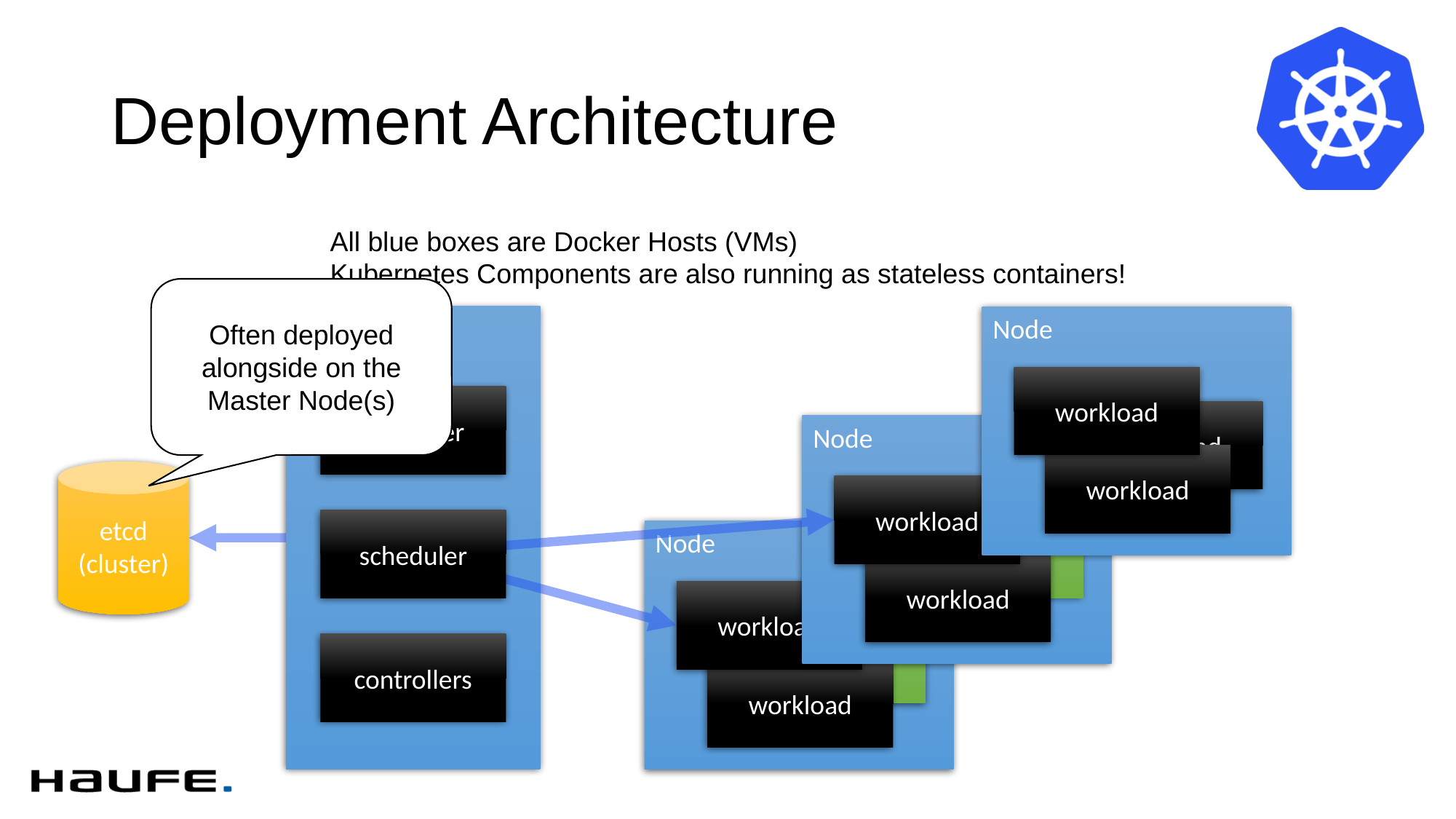

# Deployment Architecture
All blue boxes are Docker Hosts (VMs)
Kubernetes Components are also running as stateless containers!
Often deployed alongside on the Master Node(s)
Kubernetes Master(s)
Node
workload
apiserver
workload
Node
workload
etcd (cluster)
workload
workload
scheduler
Node
workload
workload
workload
controllers
workload